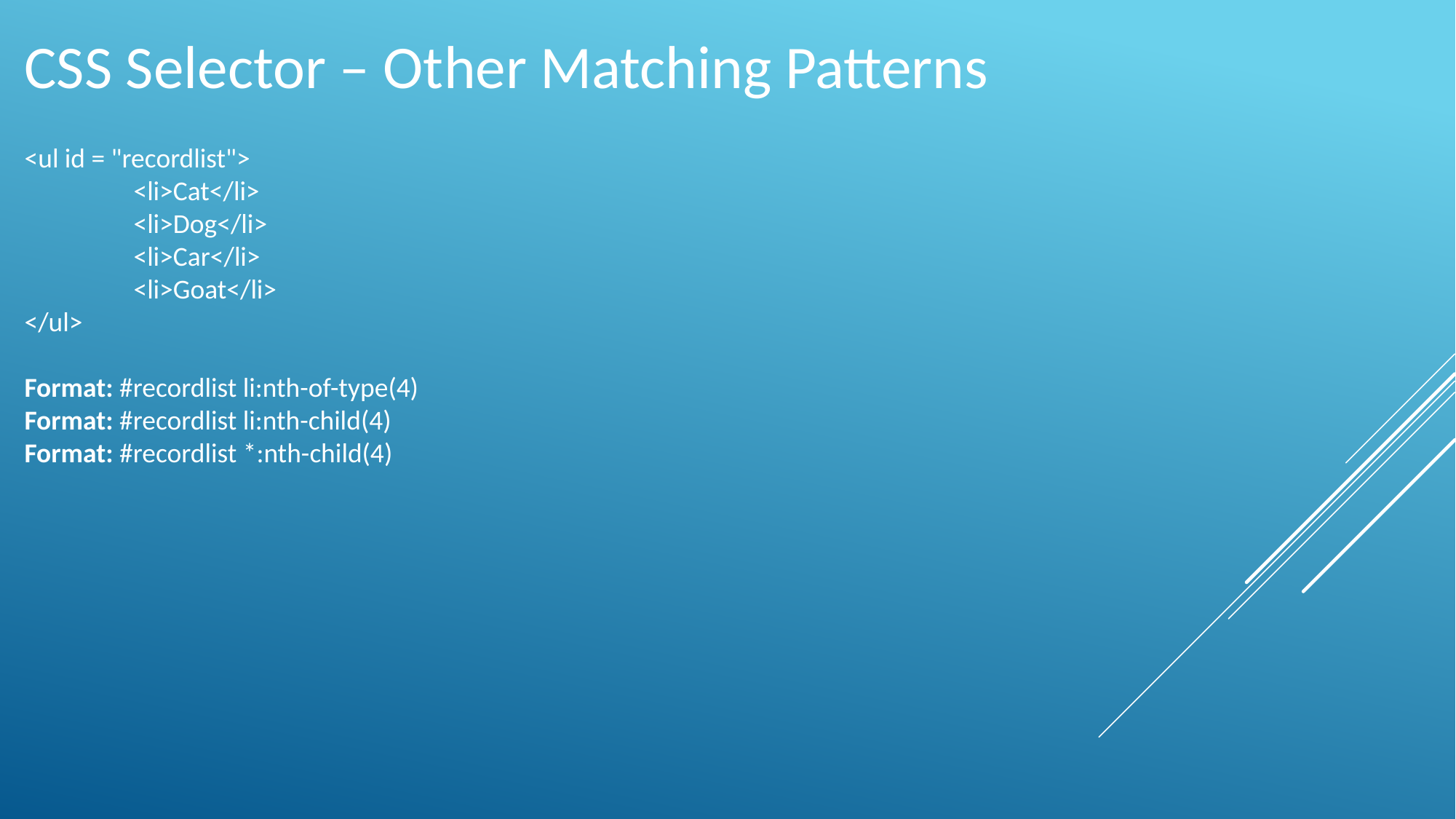

CSS Selector – Other Matching Patterns

<ul id = "recordlist">
	<li>Cat</li>
	<li>Dog</li>
	<li>Car</li>
	<li>Goat</li>
</ul>

Format: #recordlist li:nth-of-type(4)
Format: #recordlist li:nth-child(4)
Format: #recordlist *:nth-child(4)